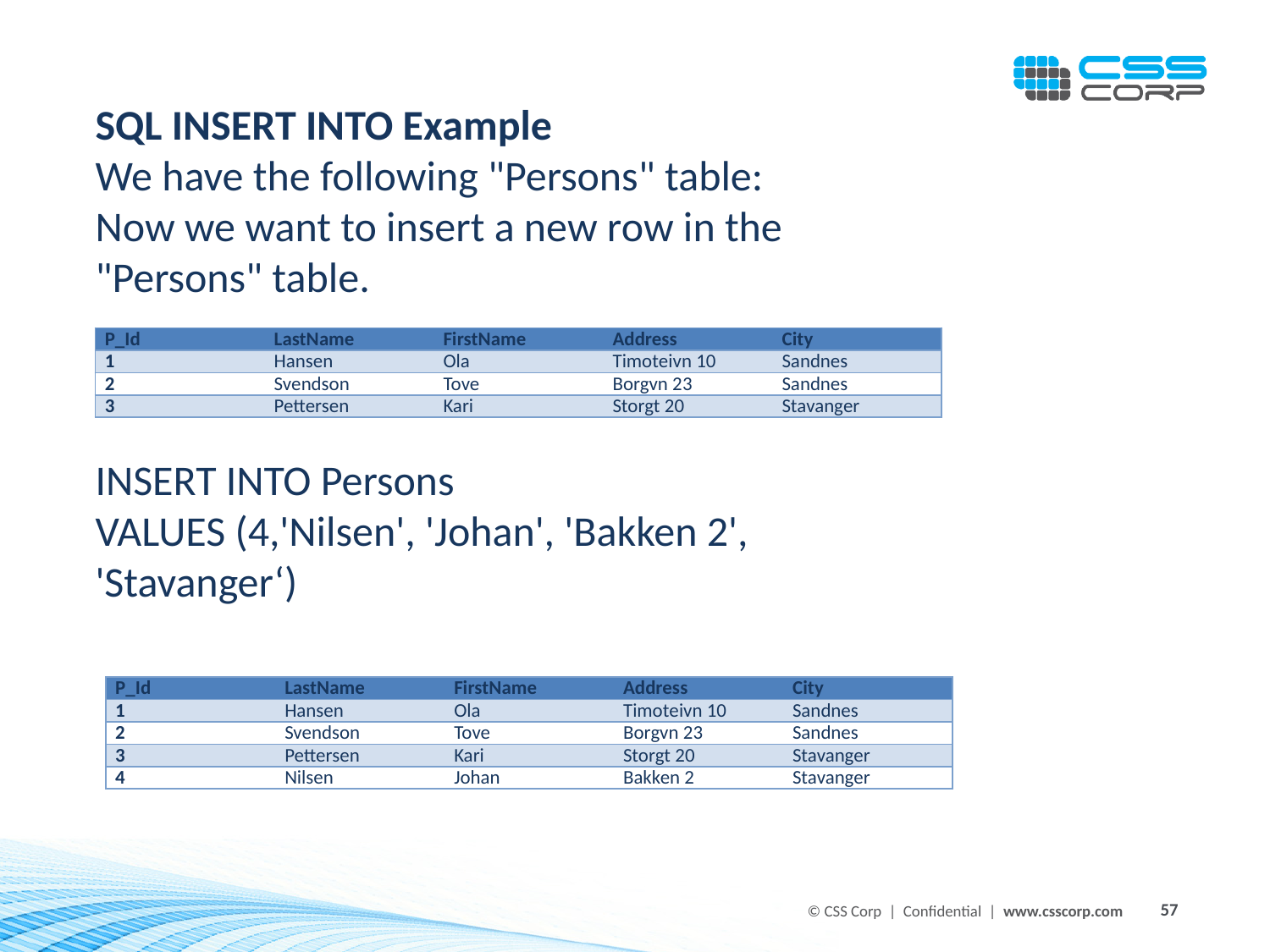

SQL INSERT INTO Example
We have the following "Persons" table:
Now we want to insert a new row in the "Persons" table.

INSERT INTO Persons
VALUES (4,'Nilsen', 'Johan', 'Bakken 2', 'Stavanger‘)
| P\_Id | LastName | FirstName | Address | City |
| --- | --- | --- | --- | --- |
| 1 | Hansen | Ola | Timoteivn 10 | Sandnes |
| 2 | Svendson | Tove | Borgvn 23 | Sandnes |
| 3 | Pettersen | Kari | Storgt 20 | Stavanger |
| P\_Id | LastName | FirstName | Address | City |
| --- | --- | --- | --- | --- |
| 1 | Hansen | Ola | Timoteivn 10 | Sandnes |
| 2 | Svendson | Tove | Borgvn 23 | Sandnes |
| 3 | Pettersen | Kari | Storgt 20 | Stavanger |
| 4 | Nilsen | Johan | Bakken 2 | Stavanger |